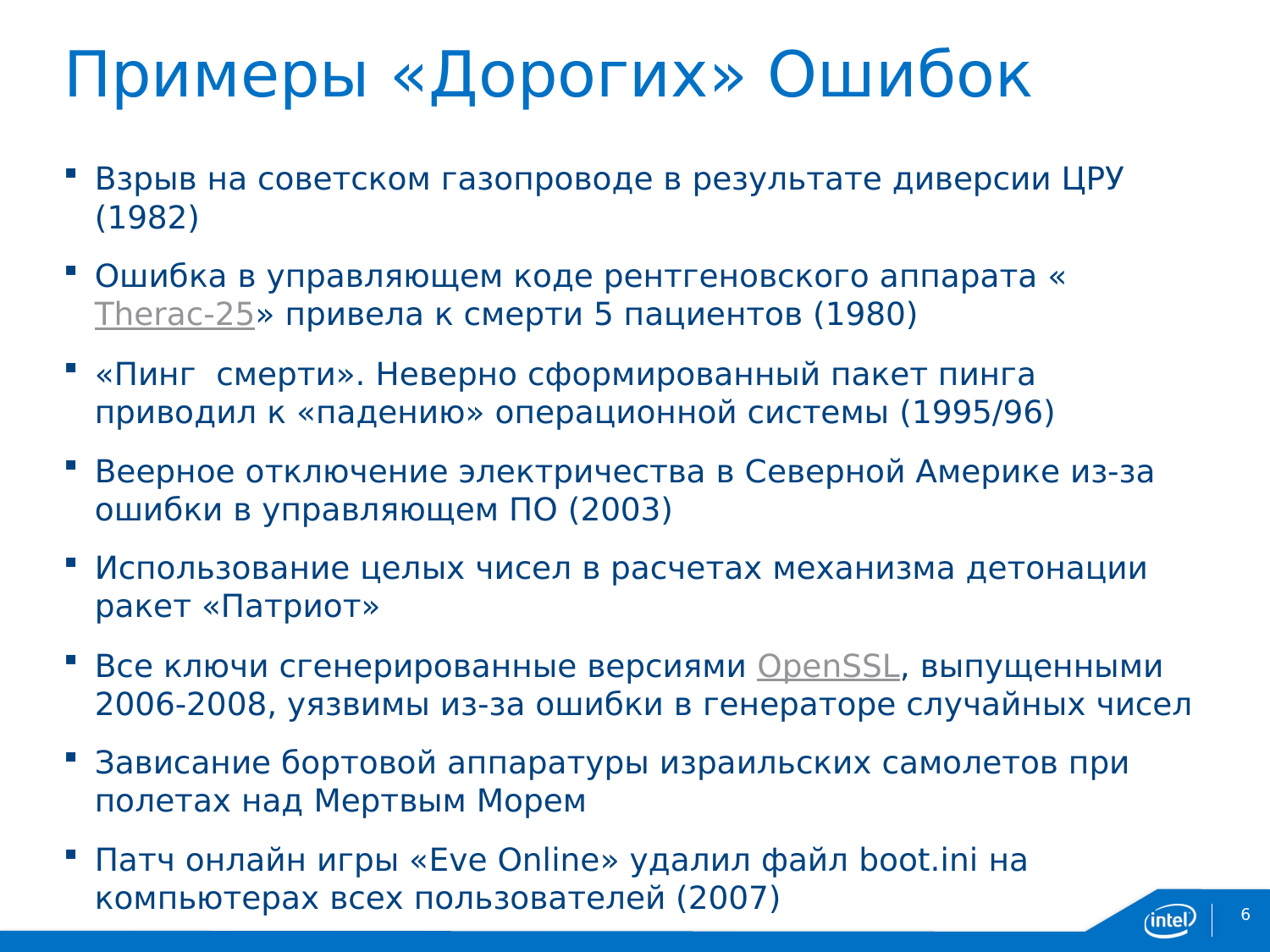

# Примеры «Дорогих» Ошибок
Взрыв на советском газопроводе в результате диверсии ЦРУ (1982)
Ошибка в управляющем коде рентгеновского аппарата «Therac-25» привела к смерти 5 пациентов (1980)
«Пинг  смерти». Неверно сформированный пакет пинга приводил к «падению» операционной системы (1995/96)
Веерное отключение электричества в Северной Америке из-за ошибки в управляющем ПО (2003)
Использование целых чисел в расчетах механизма детонации ракет «Патриот»
Все ключи сгенерированные версиями OpenSSL, выпущенными 2006-2008, уязвимы из-за ошибки в генераторе случайных чисел
Зависание бортовой аппаратуры израильских самолетов при полетах над Мертвым Морем
Патч онлайн игры «Eve Online» удалил файл boot.ini на компьютерах всех пользователей (2007)

http://en.wikipedia.org/wiki/List_of_software_bugs
6